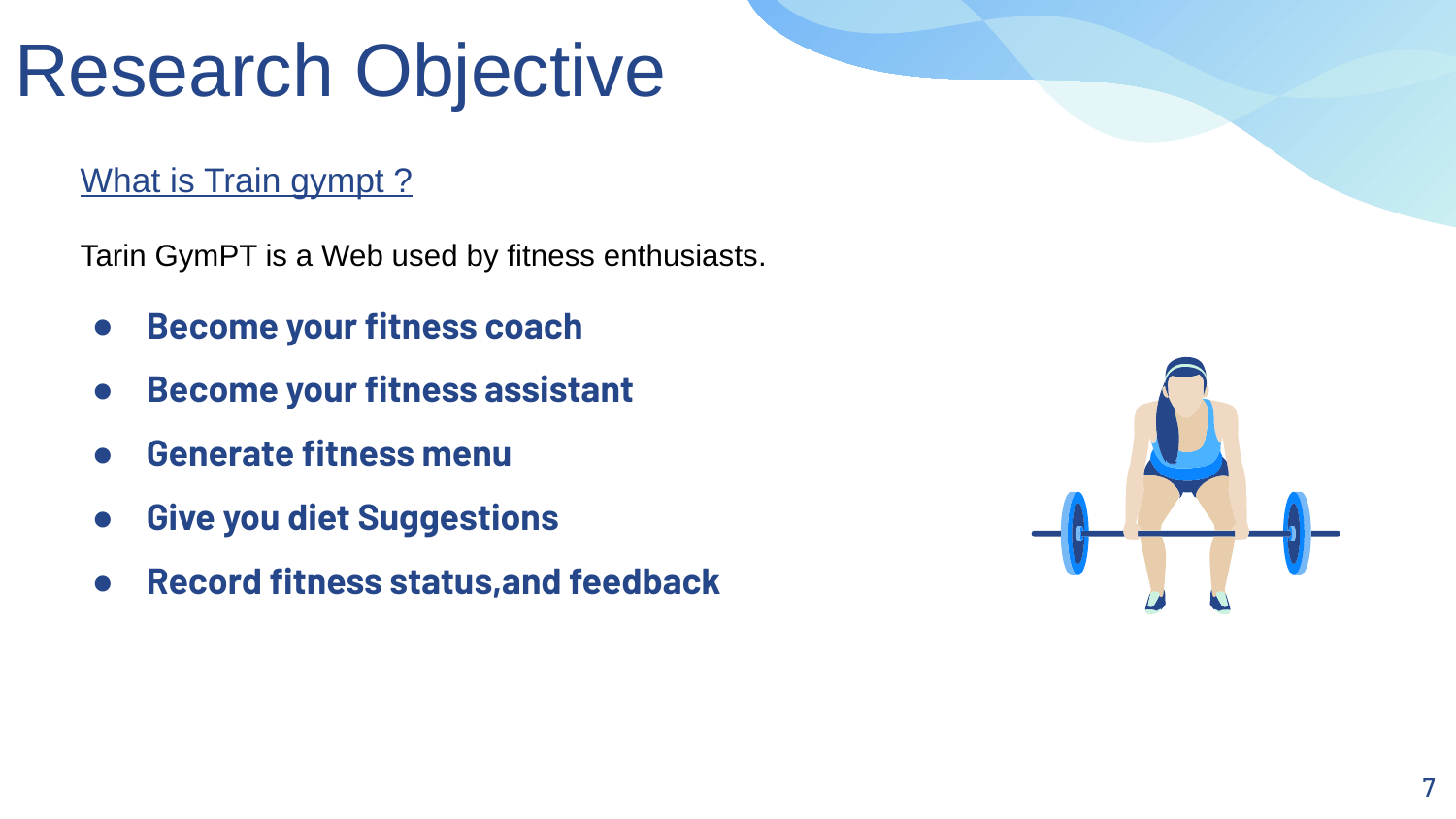

Research Objective
# What is Train gympt ?
Tarin GymPT is a Web used by fitness enthusiasts.
Become your fitness coach
Become your fitness assistant
Generate fitness menu
Give you diet Suggestions
Record fitness status,and feedback

7